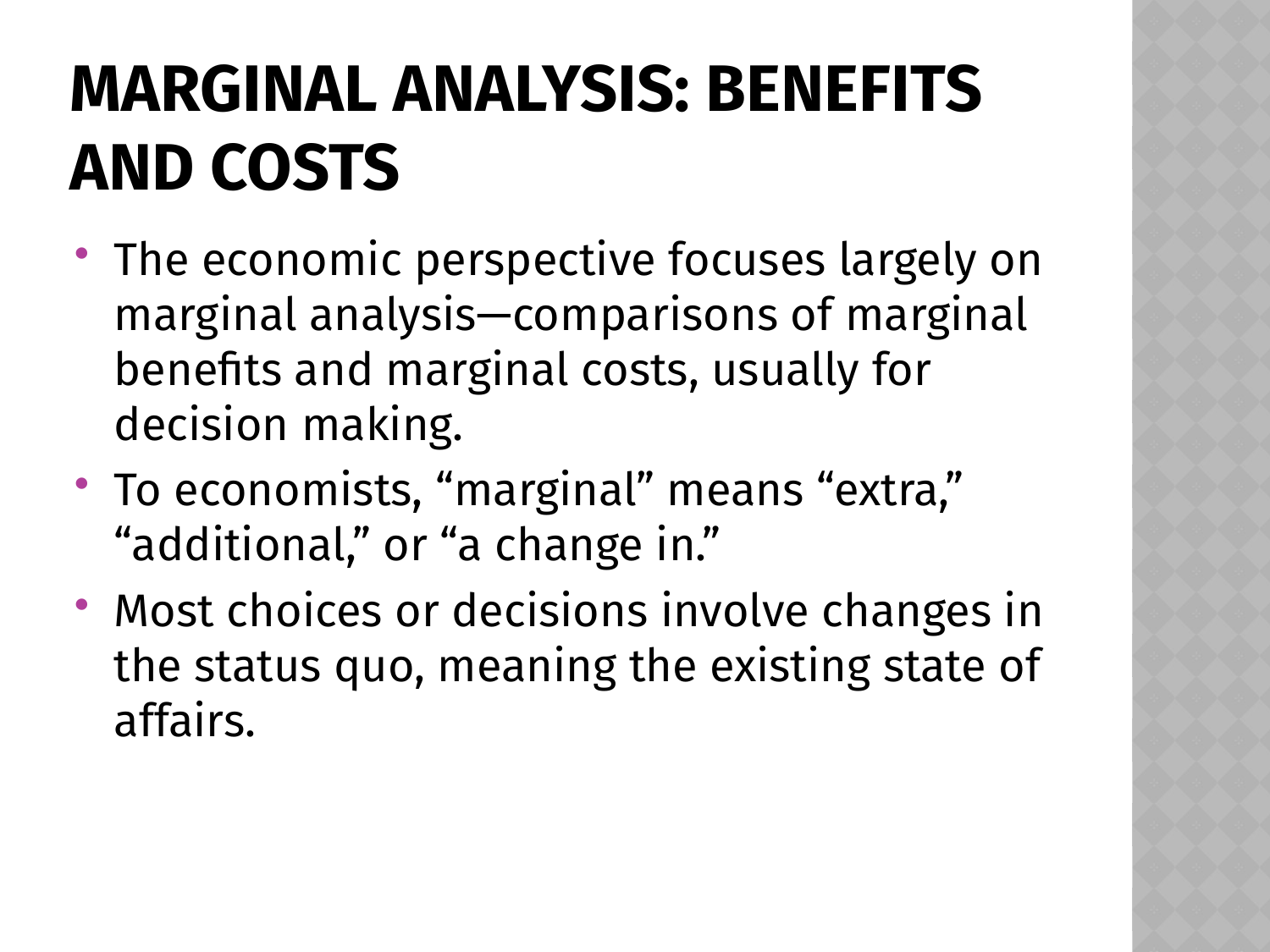

# Marginal Analysis: Benefits and Costs
The economic perspective focuses largely on marginal analysis—comparisons of marginal benefits and marginal costs, usually for decision making.
To economists, “marginal” means “extra,” “additional,” or “a change in.”
Most choices or decisions involve changes in the status quo, meaning the existing state of affairs.